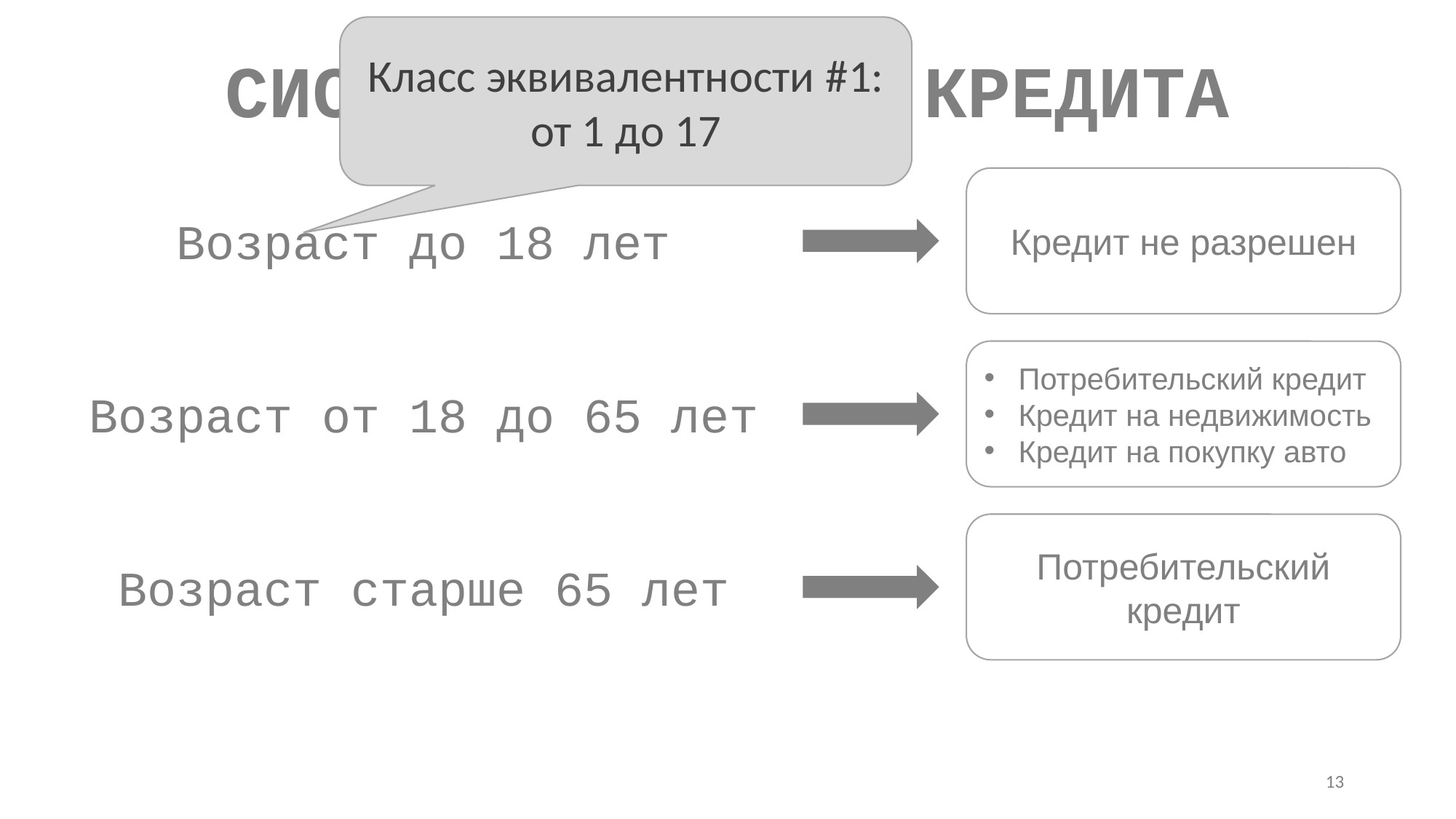

Класс эквивалентности #1: от 1 до 17
СИСТЕМА ПОДБОРА КРЕДИТА
Кредит не разрешен
Возраст до 18 лет

Потребительский кредит
Кредит на недвижимость
Кредит на покупку авто
Возраст от 18 до 65 лет

Потребительский кредит
Возраст старше 65 лет

13